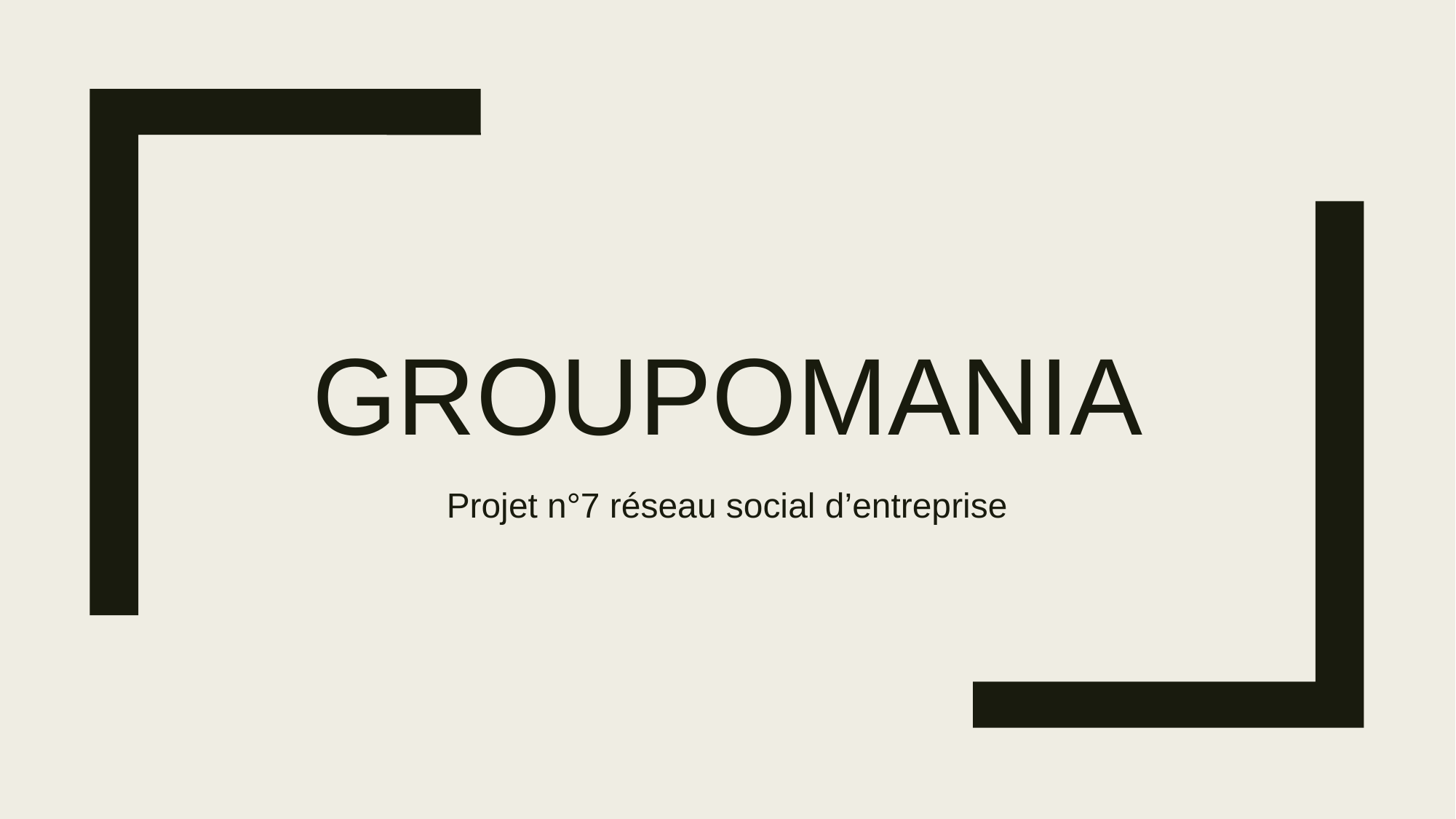

# Groupomania
Projet n°7 réseau social d’entreprise